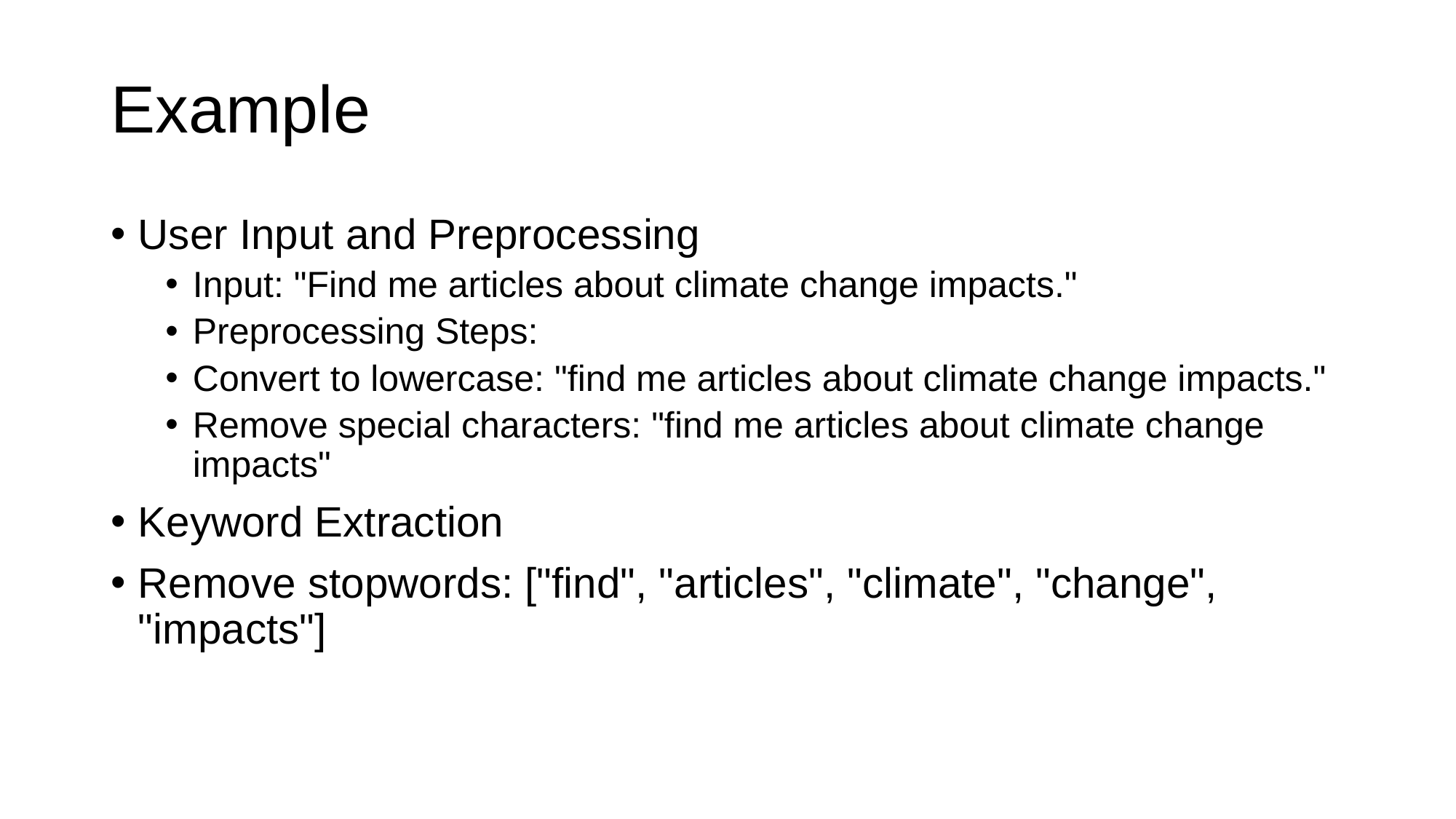

Example
User Input and Preprocessing
Input: "Find me articles about climate change impacts."
Preprocessing Steps:
Convert to lowercase: "find me articles about climate change impacts."
Remove special characters: "find me articles about climate change impacts"
Keyword Extraction
Remove stopwords: ["find", "articles", "climate", "change", "impacts"]